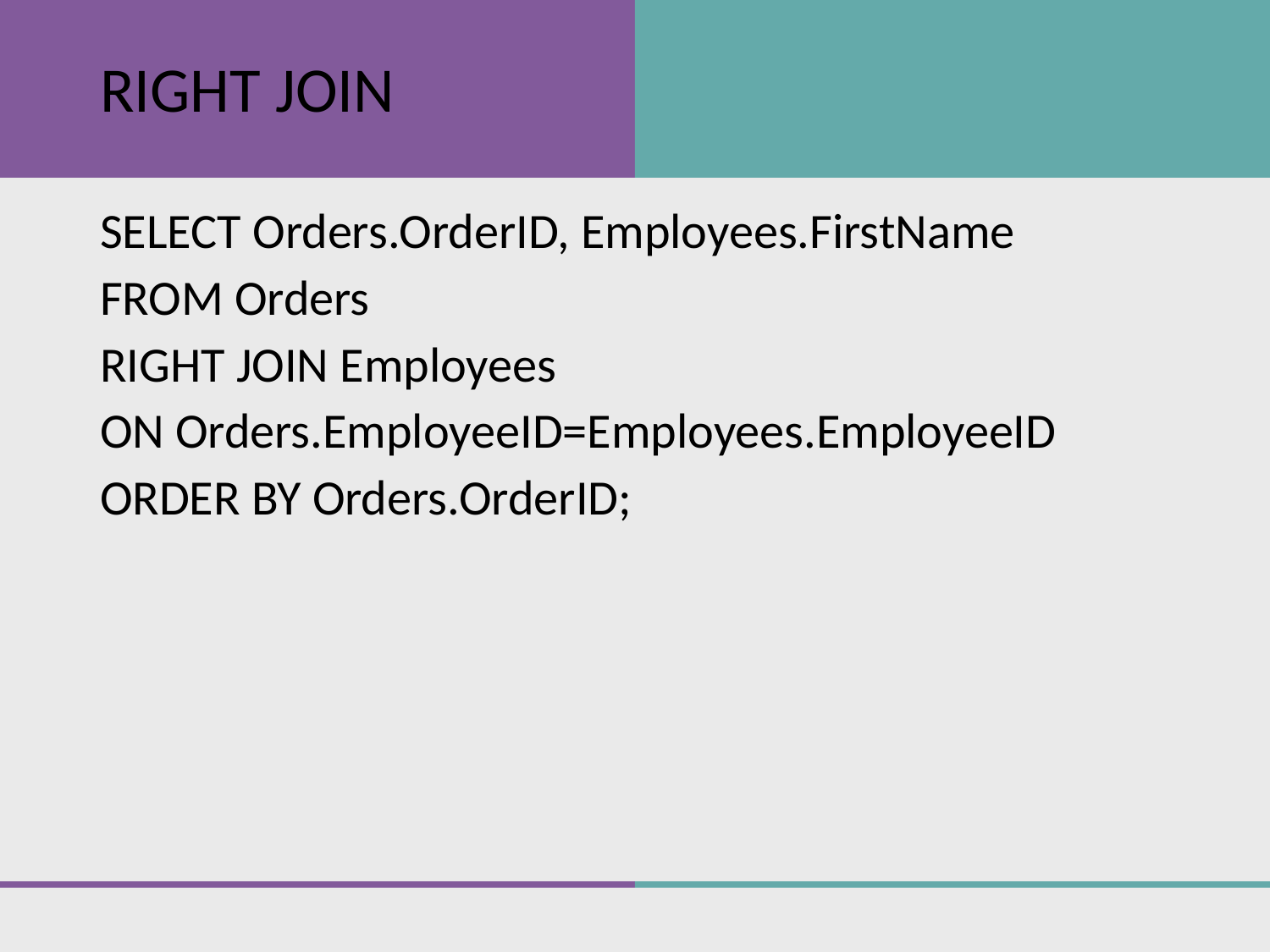

# RIGHT JOIN
SELECT Orders.OrderID, Employees.FirstName
FROM Orders
RIGHT JOIN Employees
ON Orders.EmployeeID=Employees.EmployeeID
ORDER BY Orders.OrderID;